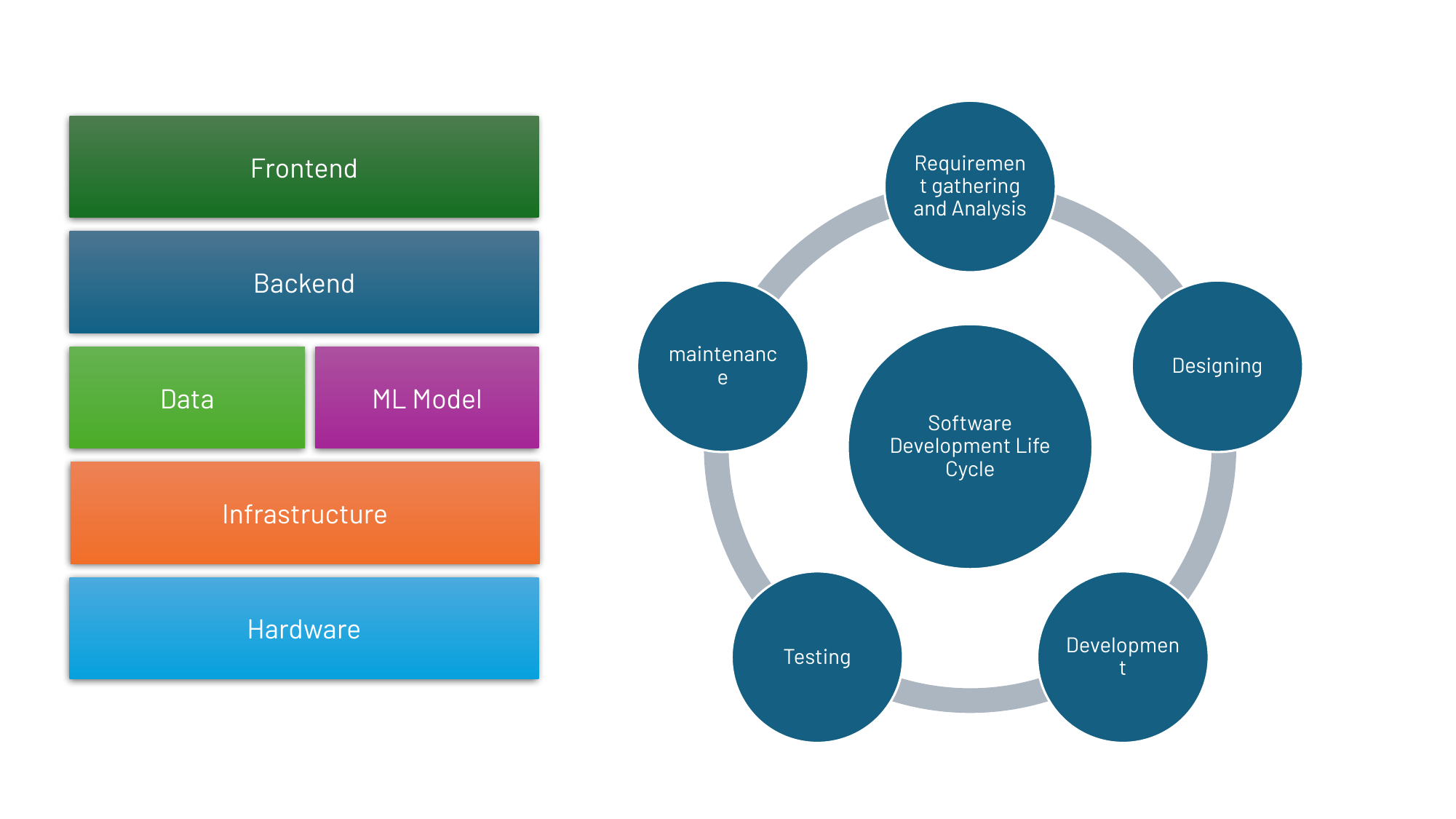

Software Development Life Cycle
Requirement gathering and Analysis
Designing
Development
Testing
maintenance
Frontend
Backend
Data
ML Model
Infrastructure
Hardware